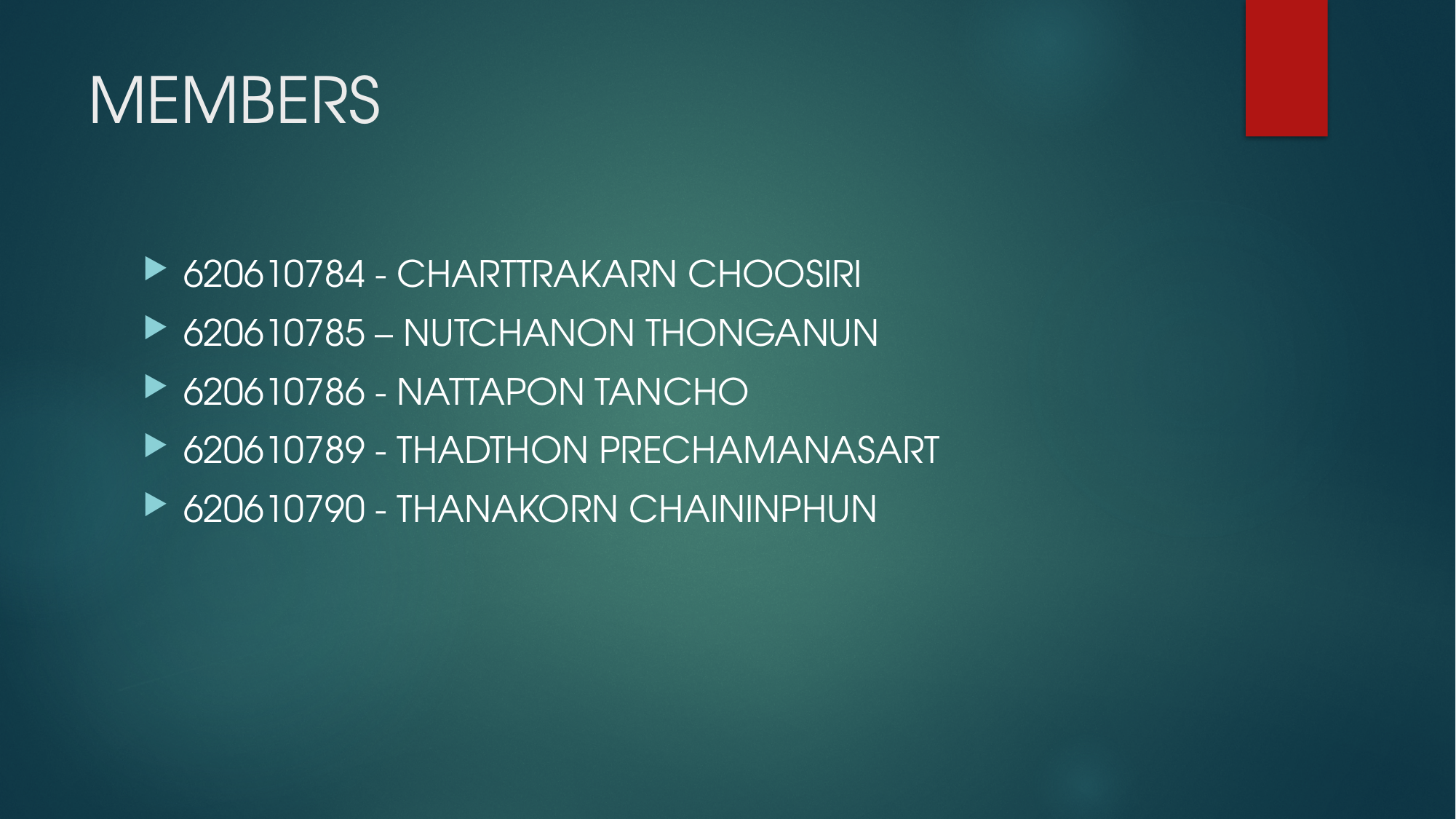

# MEMBERS
620610784 - CHARTTRAKARN CHOOSIRI
620610785 – NUTCHANON THONGANUN
620610786 - NATTAPON TANCHO
620610789 - THADTHON PRECHAMANASART
620610790 - THANAKORN CHAININPHUN